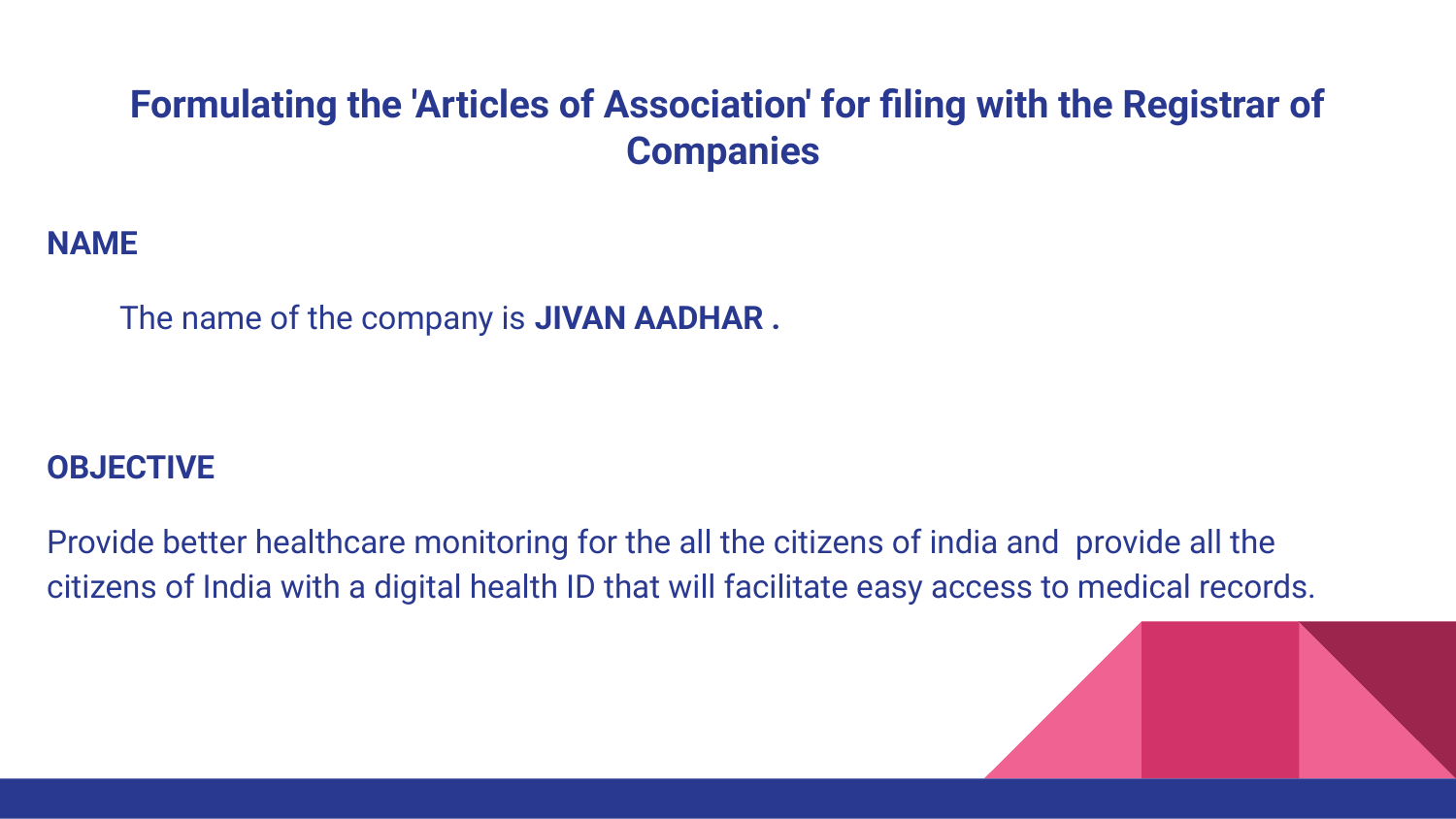

# Formulating the 'Articles of Association' for filing with the Registrar of Companies
NAME
The name of the company is JIVAN AADHAR .

OBJECTIVE
Provide better healthcare monitoring for the all the citizens of india and  provide all the citizens of India with a digital health ID that will facilitate easy access to medical records.